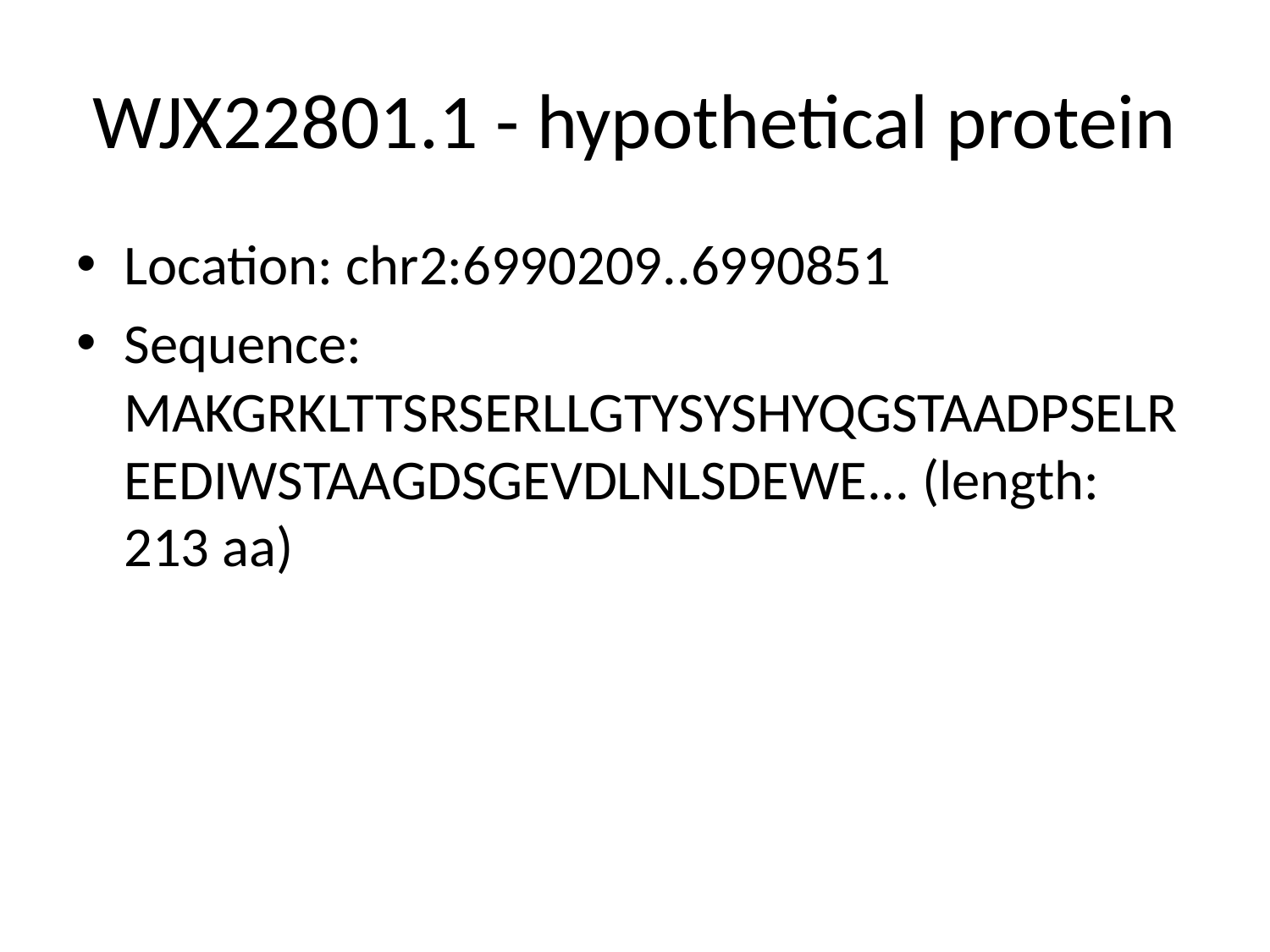

# WJX22801.1 - hypothetical protein
Location: chr2:6990209..6990851
Sequence: MAKGRKLTTSRSERLLGTYSYSHYQGSTAADPSELREEDIWSTAAGDSGEVDLNLSDEWE... (length: 213 aa)